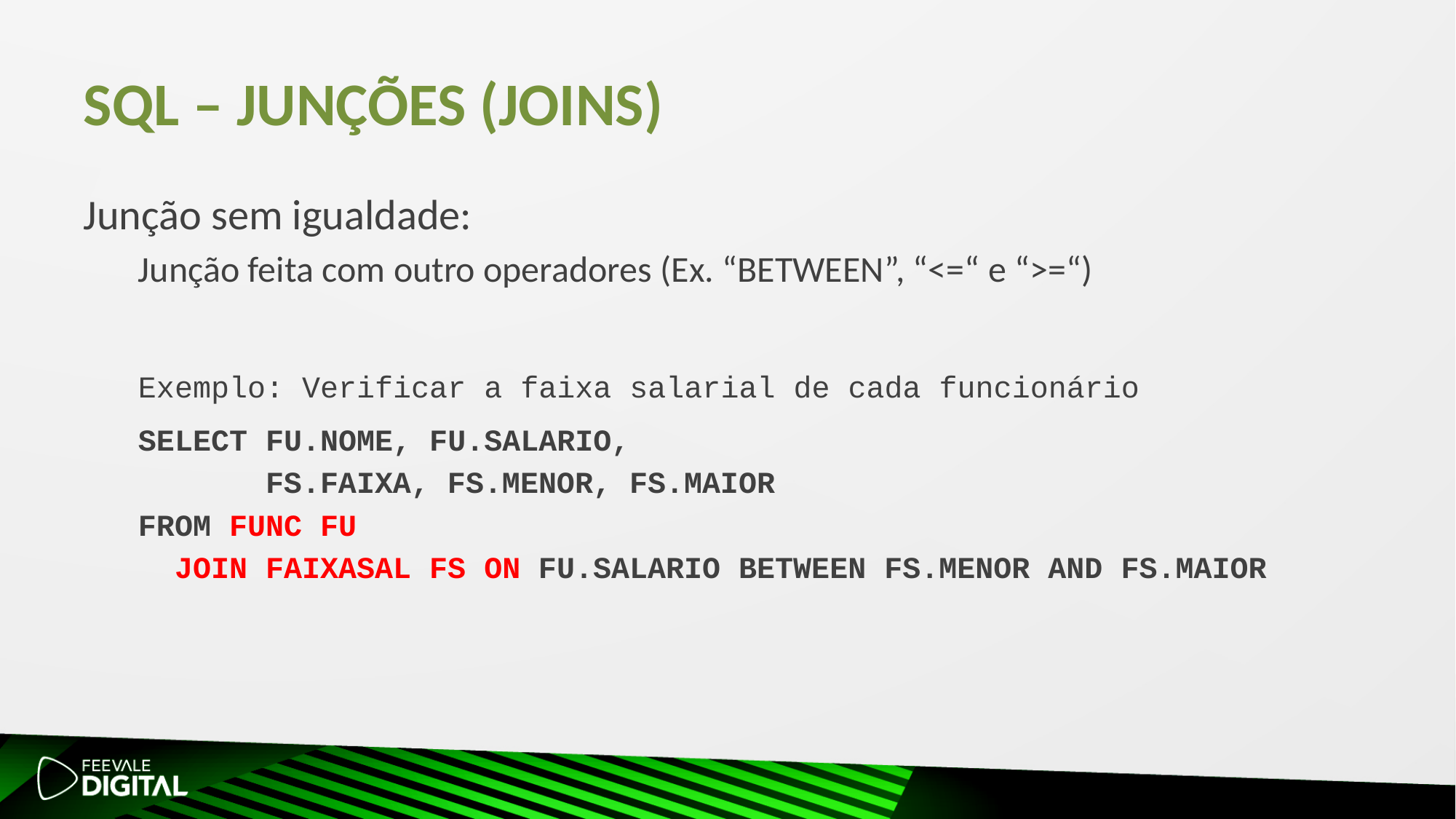

# SQL – Junções (Joins)
Junção sem igualdade:
Junção feita com outro operadores (Ex. “BETWEEN”, “<=“ e “>=“)

Exemplo: Verificar a faixa salarial de cada funcionário

SELECT FU.NOME, FU.SALARIO,
       FS.FAIXA, FS.MENOR, FS.MAIOR
FROM FUNC FU
  JOIN FAIXASAL FS ON FU.SALARIO BETWEEN FS.MENOR AND FS.MAIOR